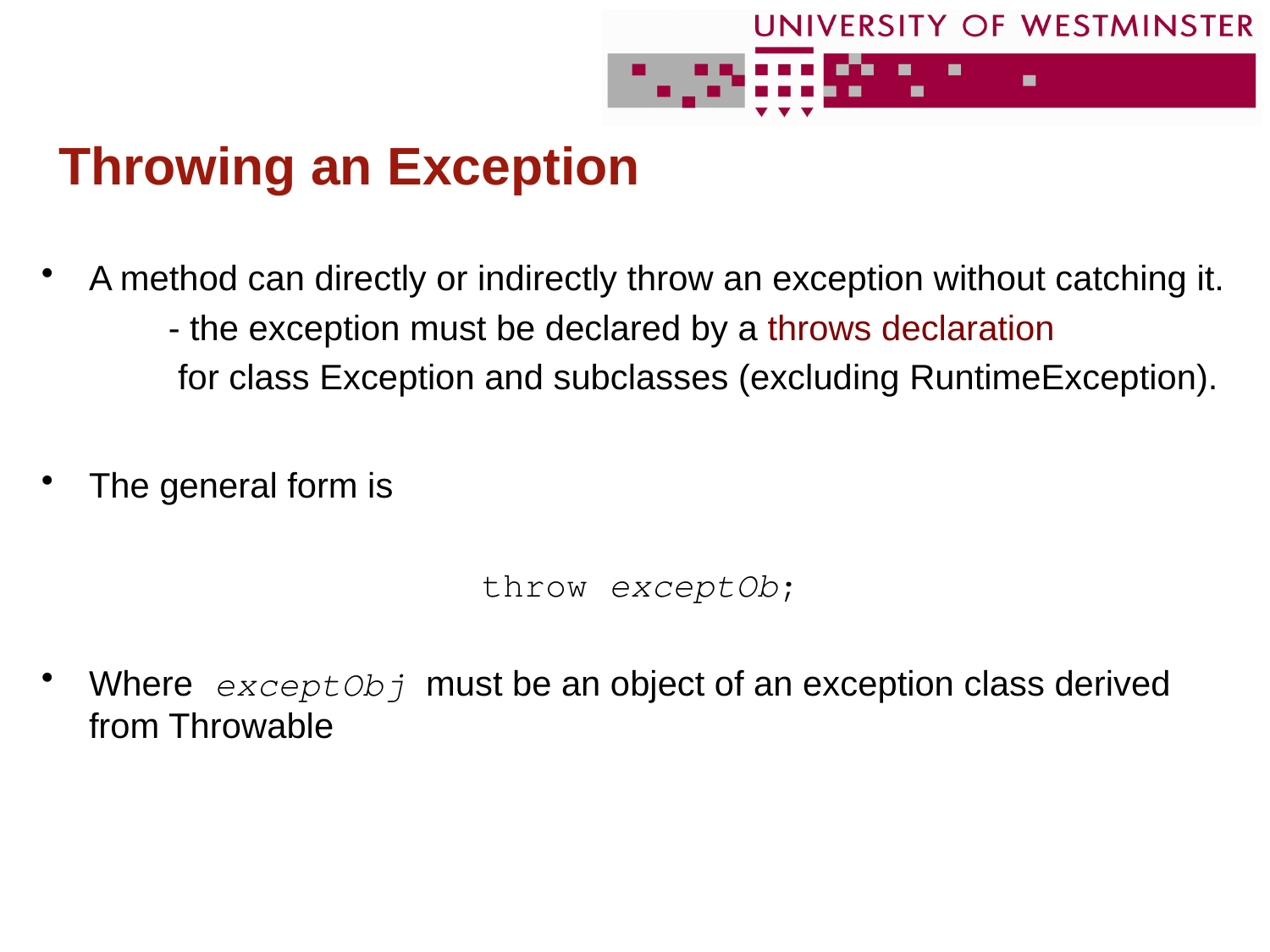

# Throwing an Exception
A method can directly or indirectly throw an exception without catching it.
	- the exception must be declared by a throws declaration
	 for class Exception and subclasses (excluding RuntimeException).

The general form is

throw exceptOb;

Where exceptObj must be an object of an exception class derived from Throwable